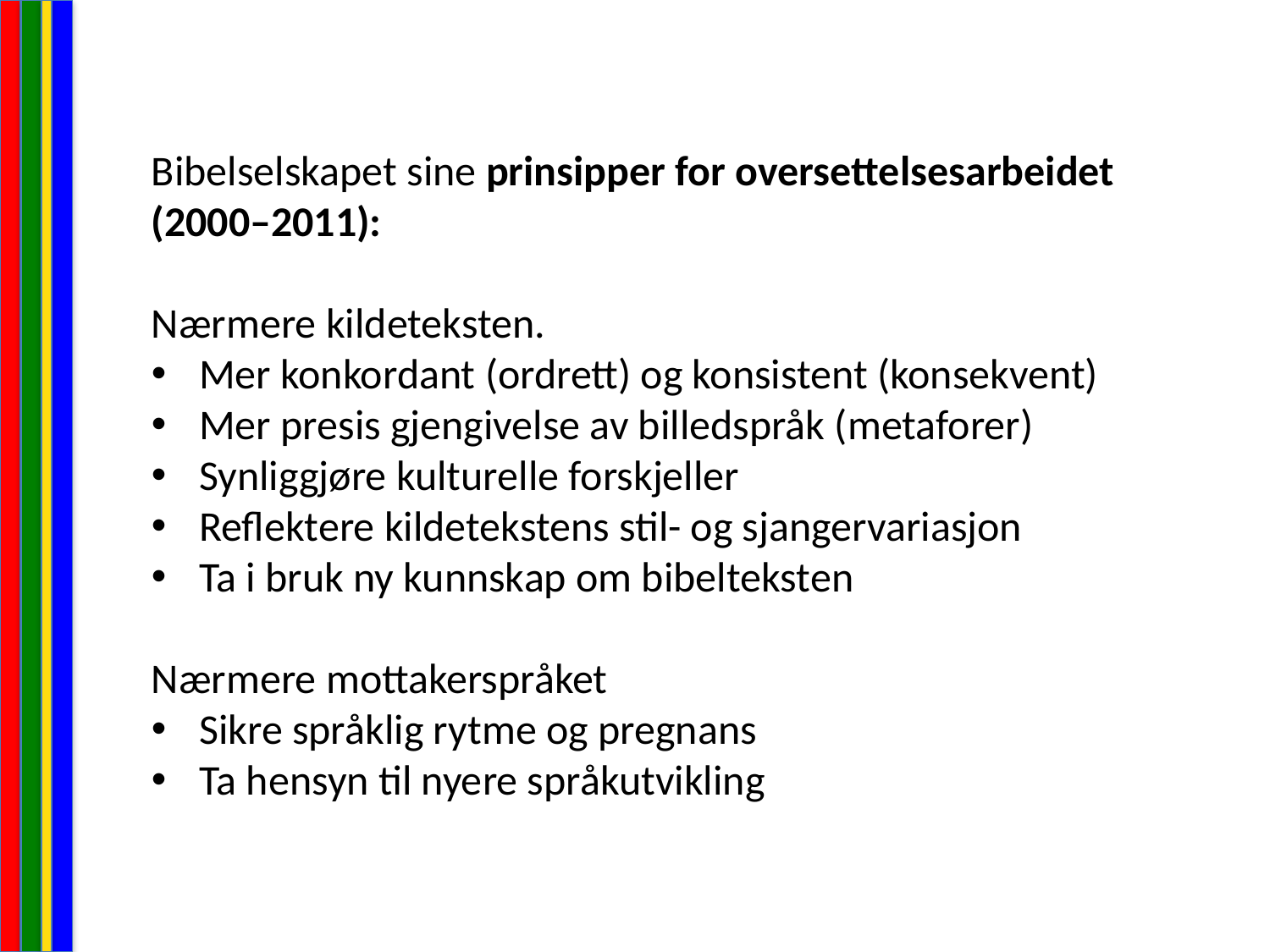

Bibelselskapet sine prinsipper for oversettelsesarbeidet (2000–2011):

Nærmere kildeteksten.
Mer konkordant (ordrett) og konsistent (konsekvent)
Mer presis gjengivelse av billedspråk (metaforer)
Synliggjøre kulturelle forskjeller
Reflektere kildetekstens stil- og sjangervariasjon
Ta i bruk ny kunnskap om bibelteksten

Nærmere mottakerspråket
Sikre språklig rytme og pregnans
Ta hensyn til nyere språkutvikling